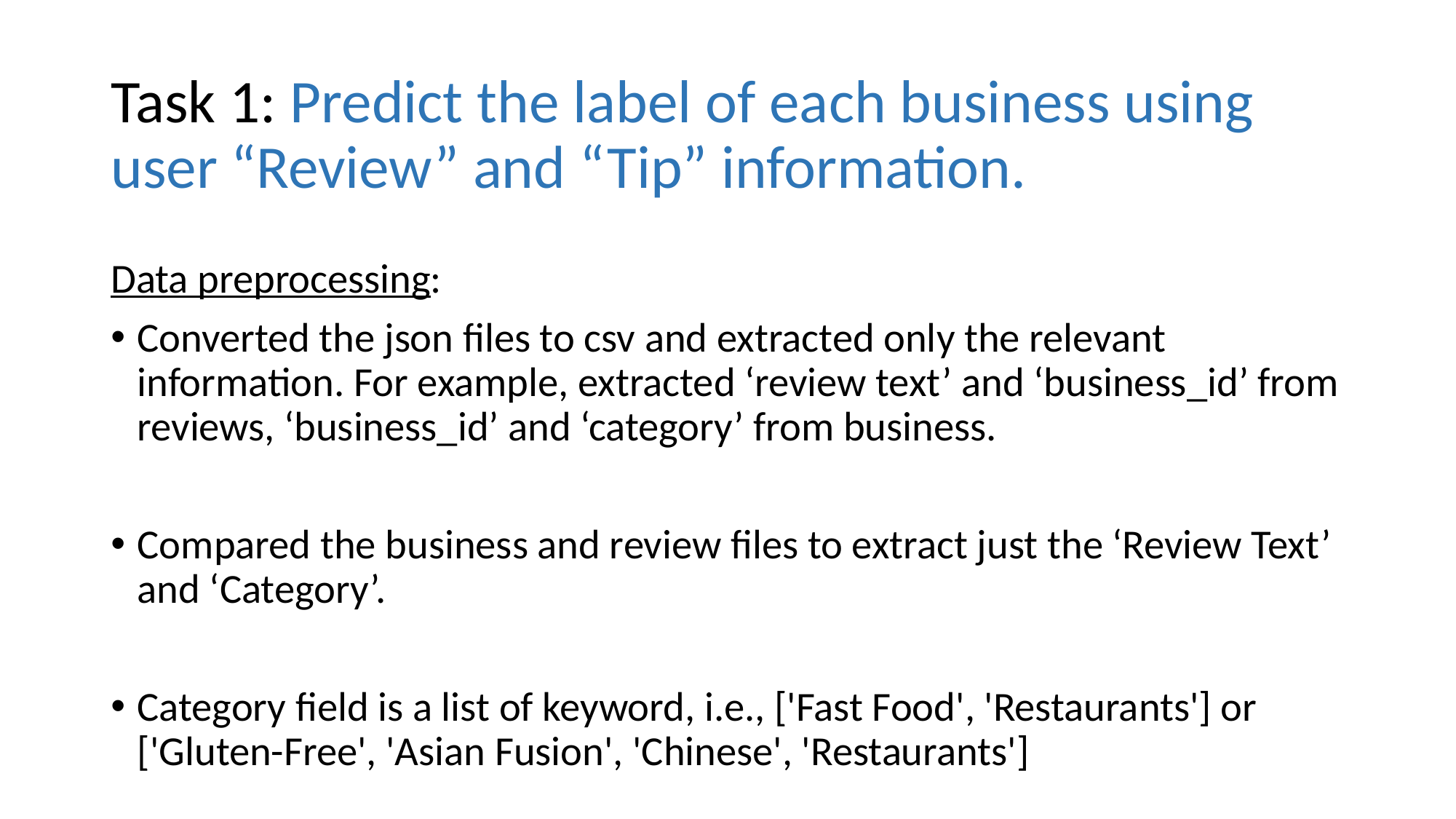

# Task 1: Predict the label of each business using user “Review” and “Tip” information.
Data preprocessing:
Converted the json files to csv and extracted only the relevant information. For example, extracted ‘review text’ and ‘business_id’ from reviews, ‘business_id’ and ‘category’ from business.

Compared the business and review files to extract just the ‘Review Text’ and ‘Category’.

Category field is a list of keyword, i.e., ['Fast Food', 'Restaurants'] or ['Gluten-Free', 'Asian Fusion', 'Chinese', 'Restaurants']